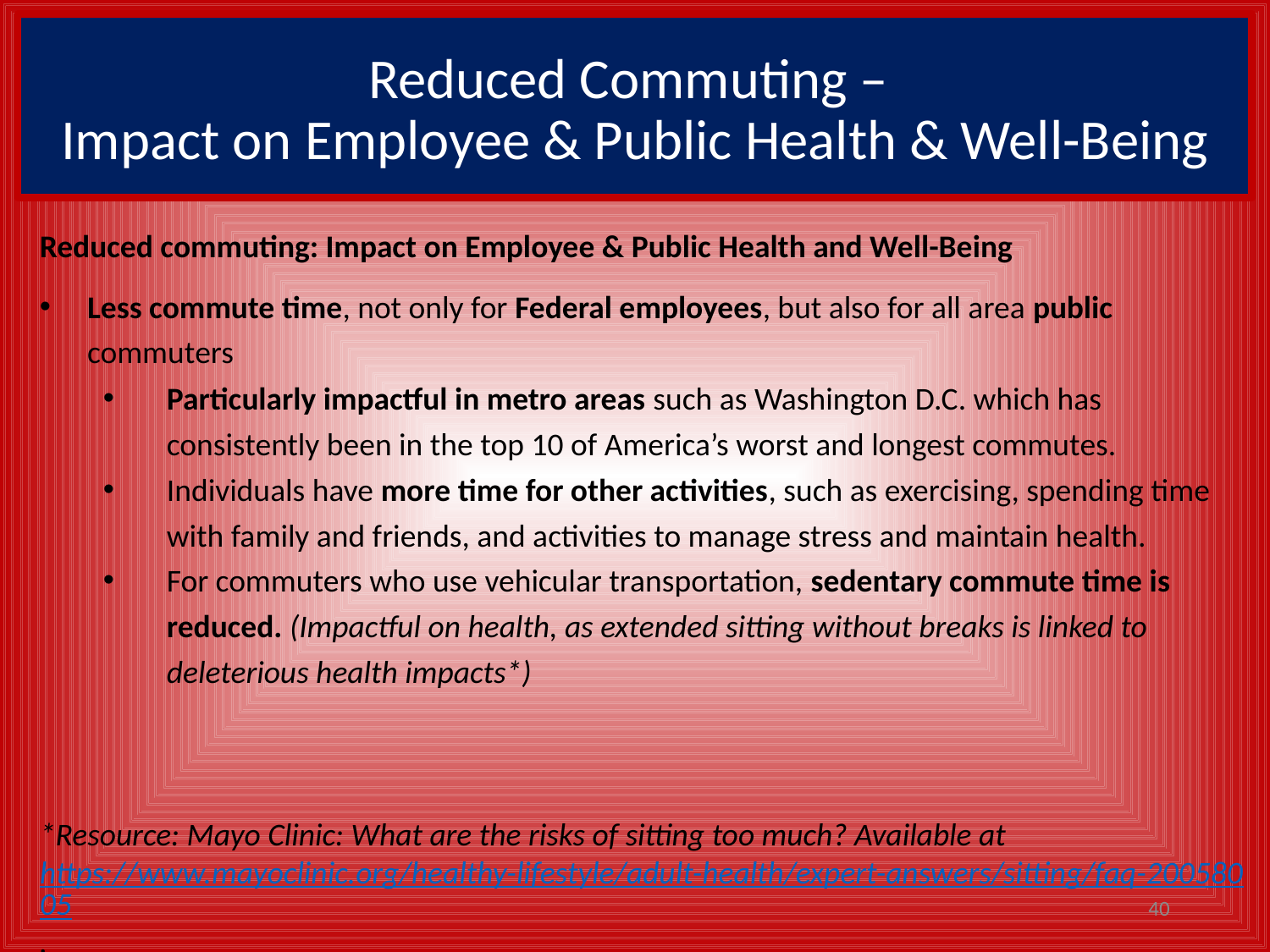

# Reduced Commuting – Impact on Employee & Public Health & Well-Being
Reduced commuting: Impact on Employee & Public Health and Well-Being

Less commute time, not only for Federal employees, but also for all area public commuters
Particularly impactful in metro areas such as Washington D.C. which has consistently been in the top 10 of America’s worst and longest commutes.
Individuals have more time for other activities, such as exercising, spending time with family and friends, and activities to manage stress and maintain health.
For commuters who use vehicular transportation, sedentary commute time is reduced. (Impactful on health, as extended sitting without breaks is linked to deleterious health impacts*)

*Resource: Mayo Clinic: What are the risks of sitting too much? Available at https://www.mayoclinic.org/healthy-lifestyle/adult-health/expert-answers/sitting/faq-20058005.
40